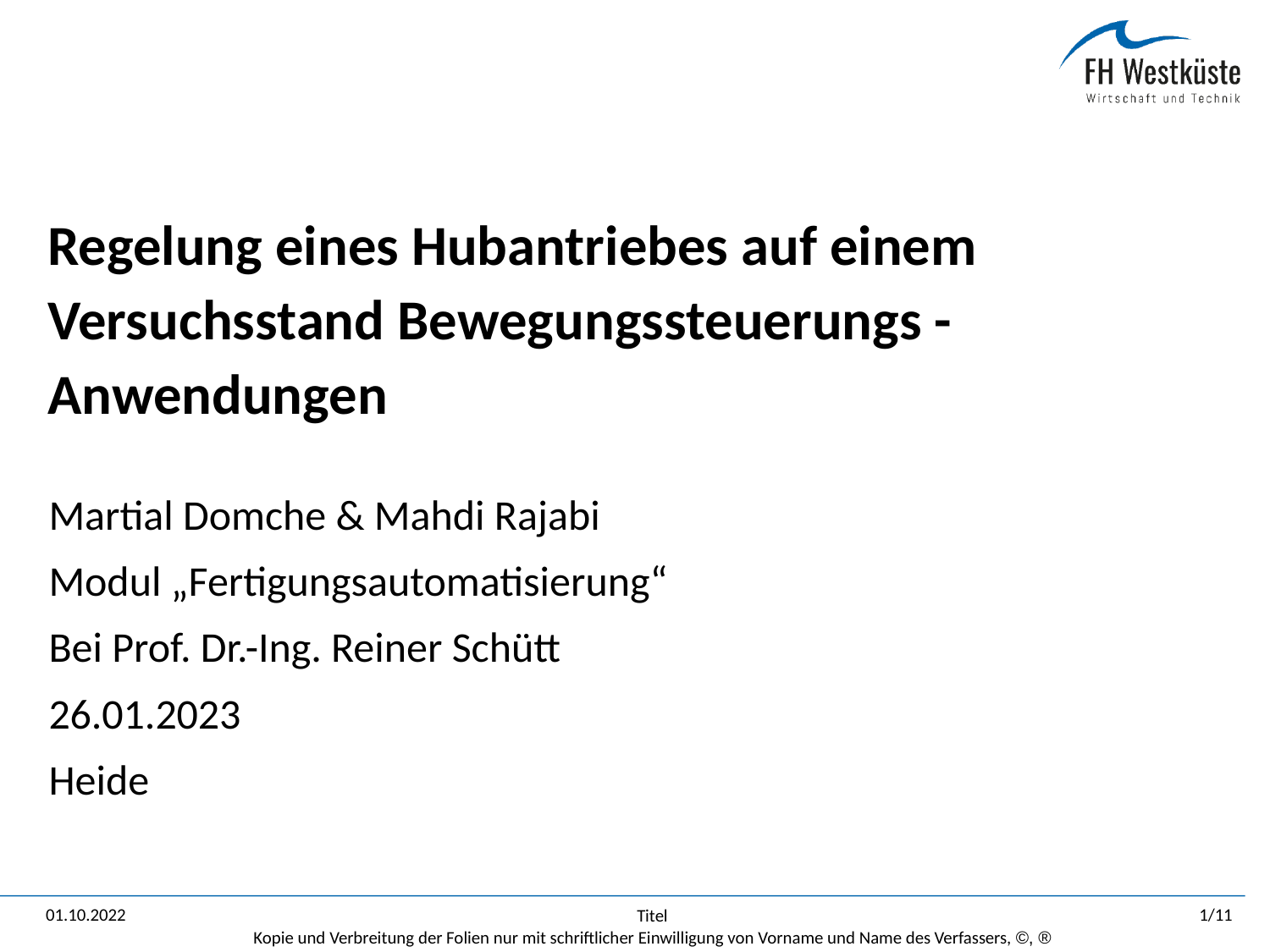

# Regelung eines Hubantriebes auf einem Versuchsstand Bewegungssteuerungs - Anwendungen
Martial Domche & Mahdi Rajabi
Modul „Fertigungsautomatisierung“
Bei Prof. Dr.-Ing. Reiner Schütt
26.01.2023
Heide